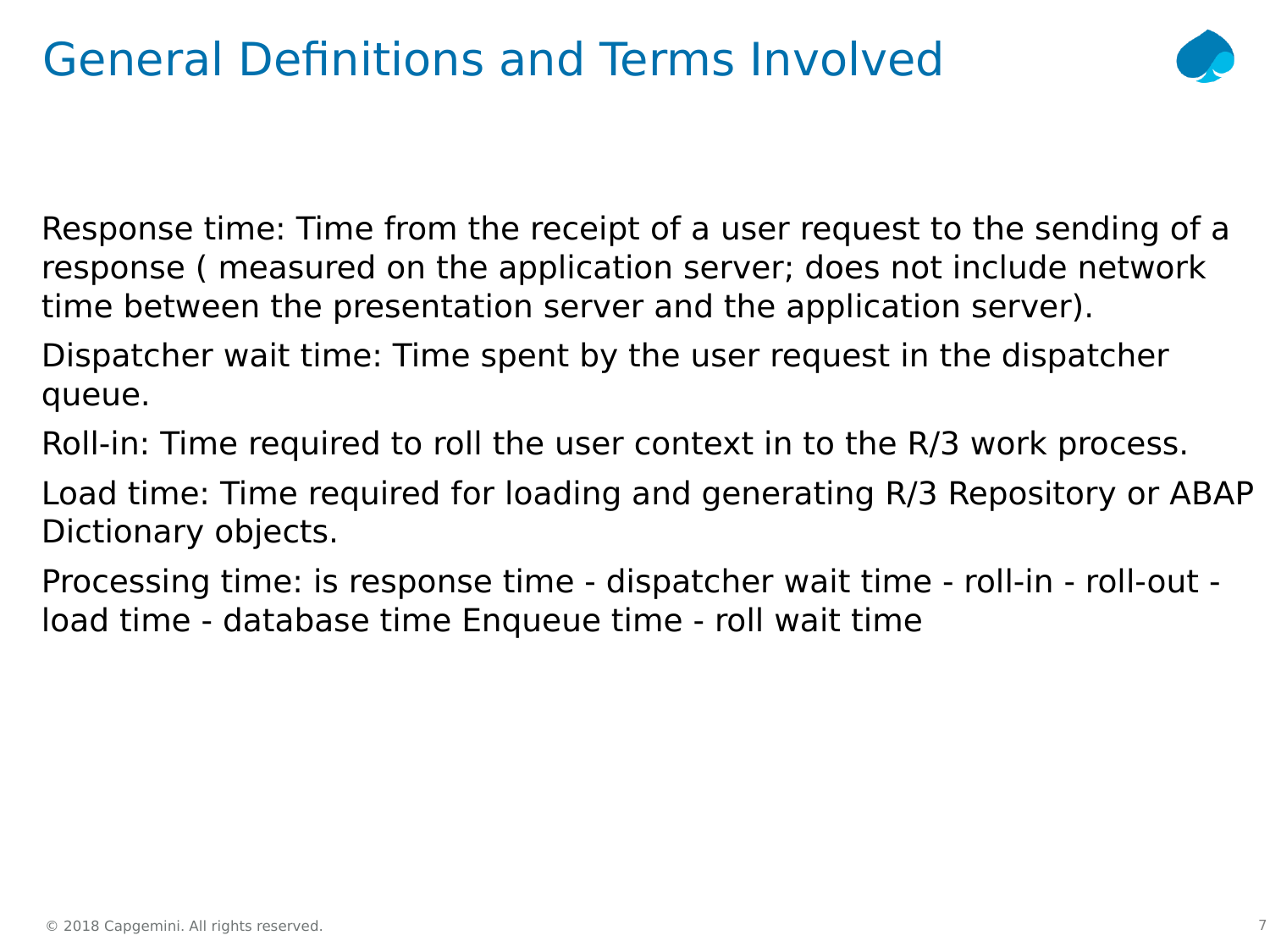

# General Definitions and Terms Involved
Response time: Time from the receipt of a user request to the sending of a response ( measured on the application server; does not include network time between the presentation server and the application server).
Dispatcher wait time: Time spent by the user request in the dispatcher queue.
Roll-in: Time required to roll the user context in to the R/3 work process.
Load time: Time required for loading and generating R/3 Repository or ABAP Dictionary objects.
Processing time: is response time - dispatcher wait time - roll-in - roll-out - load time - database time Enqueue time - roll wait time